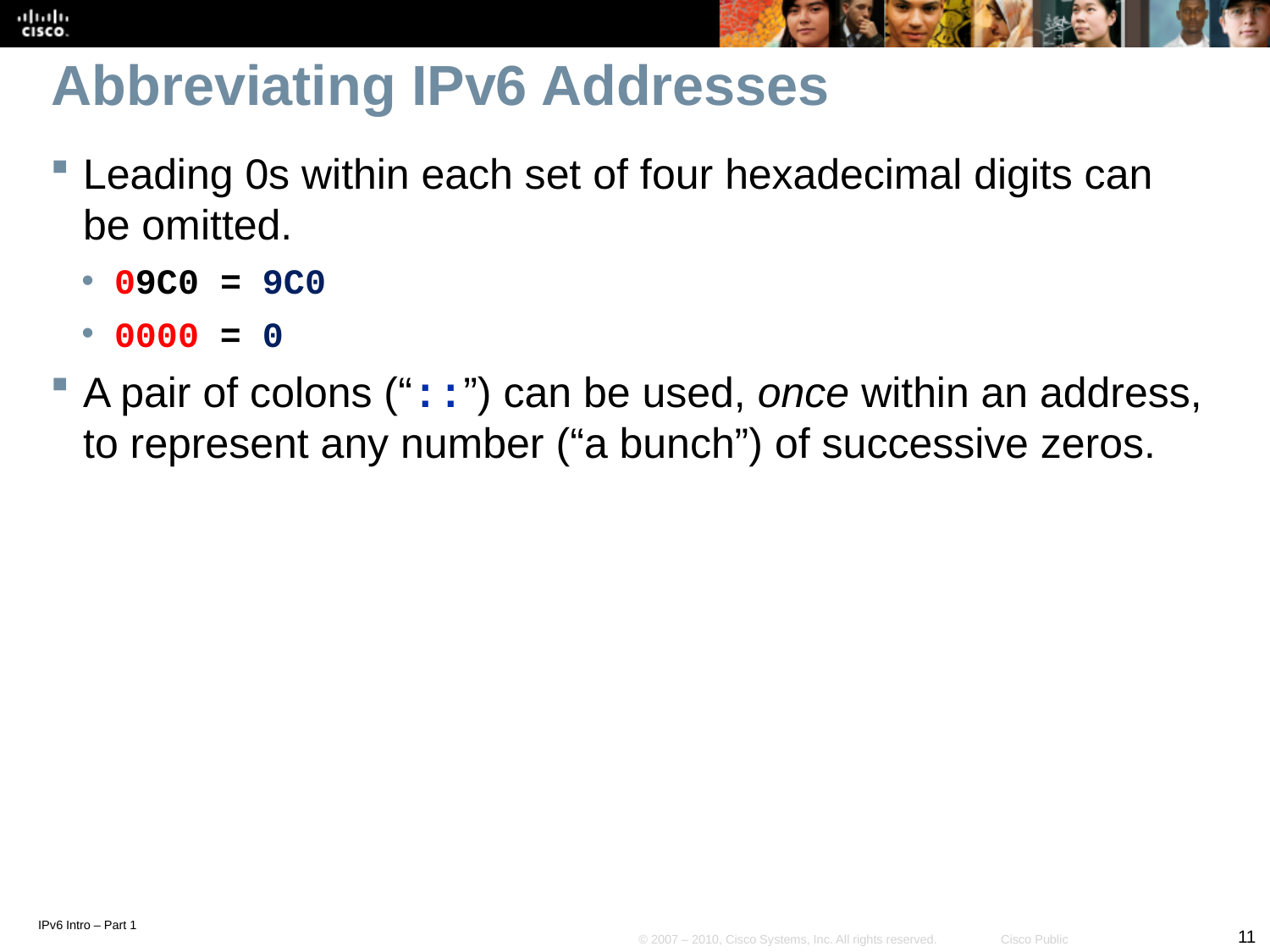

# Abbreviating IPv6 Addresses
Leading 0s within each set of four hexadecimal digits can be omitted.
09C0 = 9C0
0000 = 0
A pair of colons (“::”) can be used, once within an address, to represent any number (“a bunch”) of successive zeros.